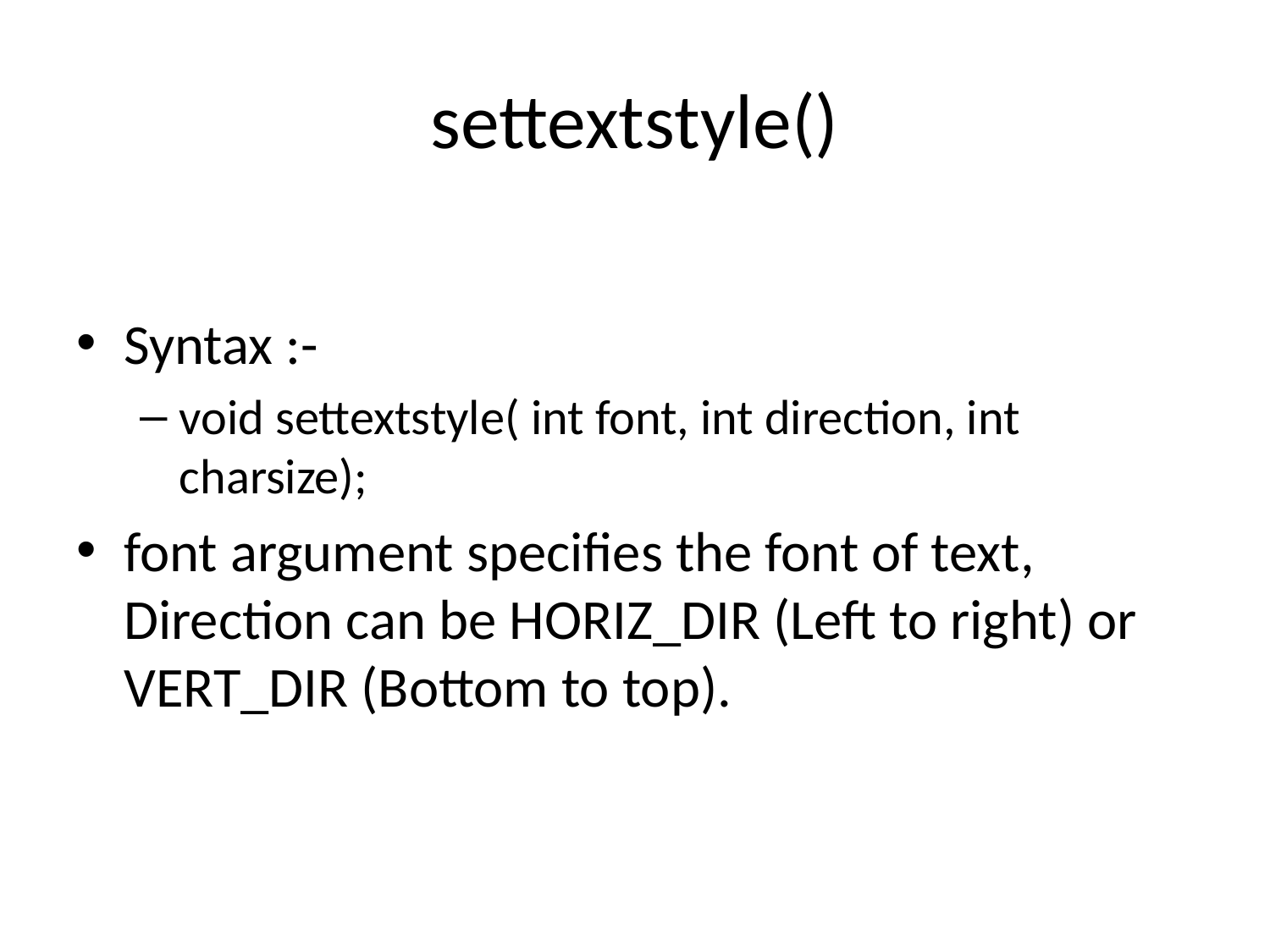

# settextstyle()

Syntax :-
void settextstyle( int font, int direction, int charsize);
font argument specifies the font of text, Direction can be HORIZ_DIR (Left to right) or VERT_DIR (Bottom to top).